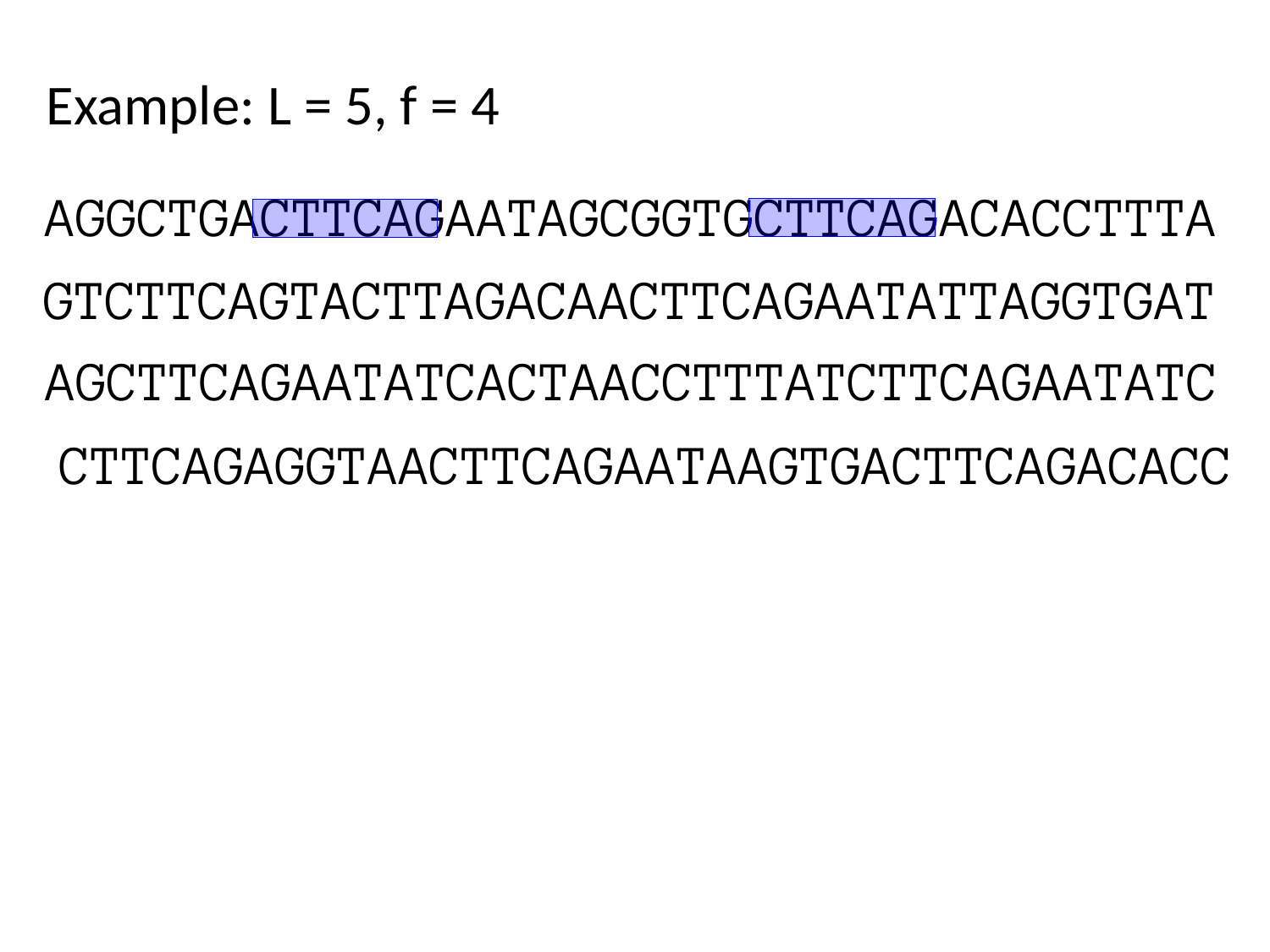

Example: L = 5, f = 4
AGGCTGACTTCAGAATAGCGGTGCTTCAGACACCTTTA

GTCTTCAGTACTTAGACAACTTCAGAATATTAGGTGAT
AGCTTCAGAATATCACTAACCTTTATCTTCAGAATATC
CTTCAGAGGTAACTTCAGAATAAGTGACTTCAGACACC